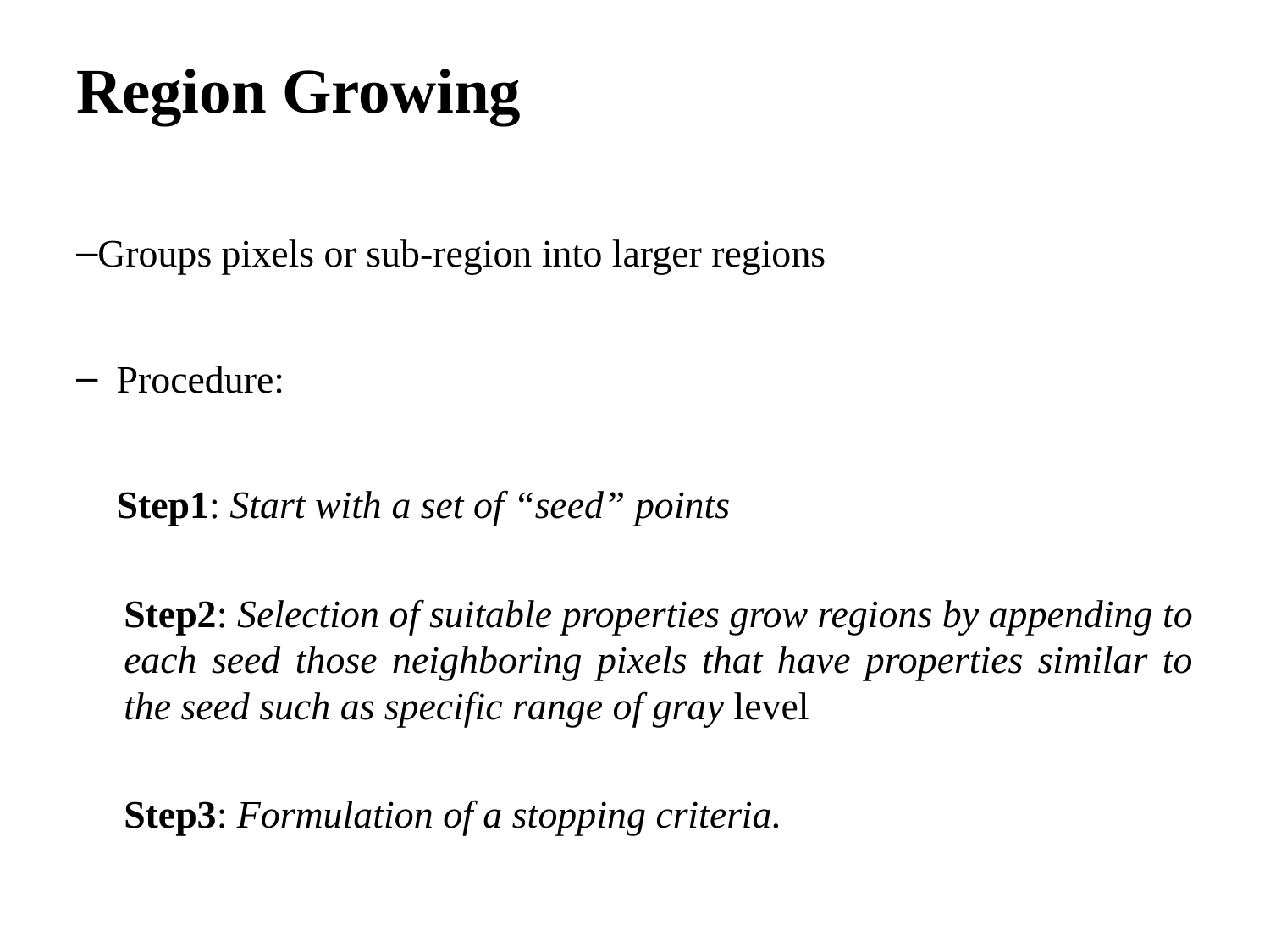

# Region Growing
Groups pixels or sub-region into larger regions

Procedure:

Step1: Start with a set of “seed” points

	Step2: Selection of suitable properties grow regions by appending to each seed those neighboring pixels that have properties similar to the seed such as specific range of gray level

	Step3: Formulation of a stopping criteria.